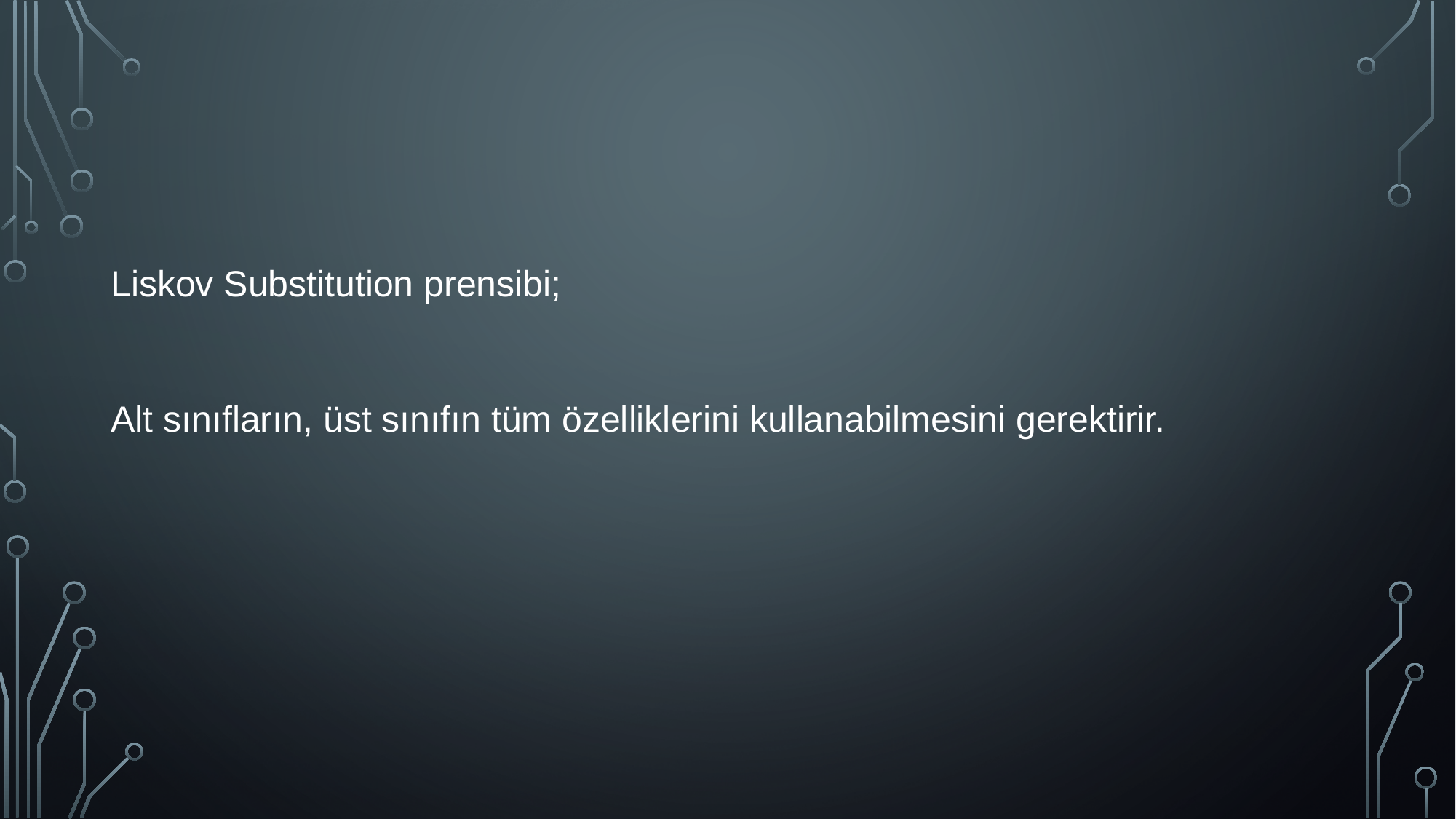

Liskov Substitution prensibi;

Alt sınıfların, üst sınıfın tüm özelliklerini kullanabilmesini gerektirir.